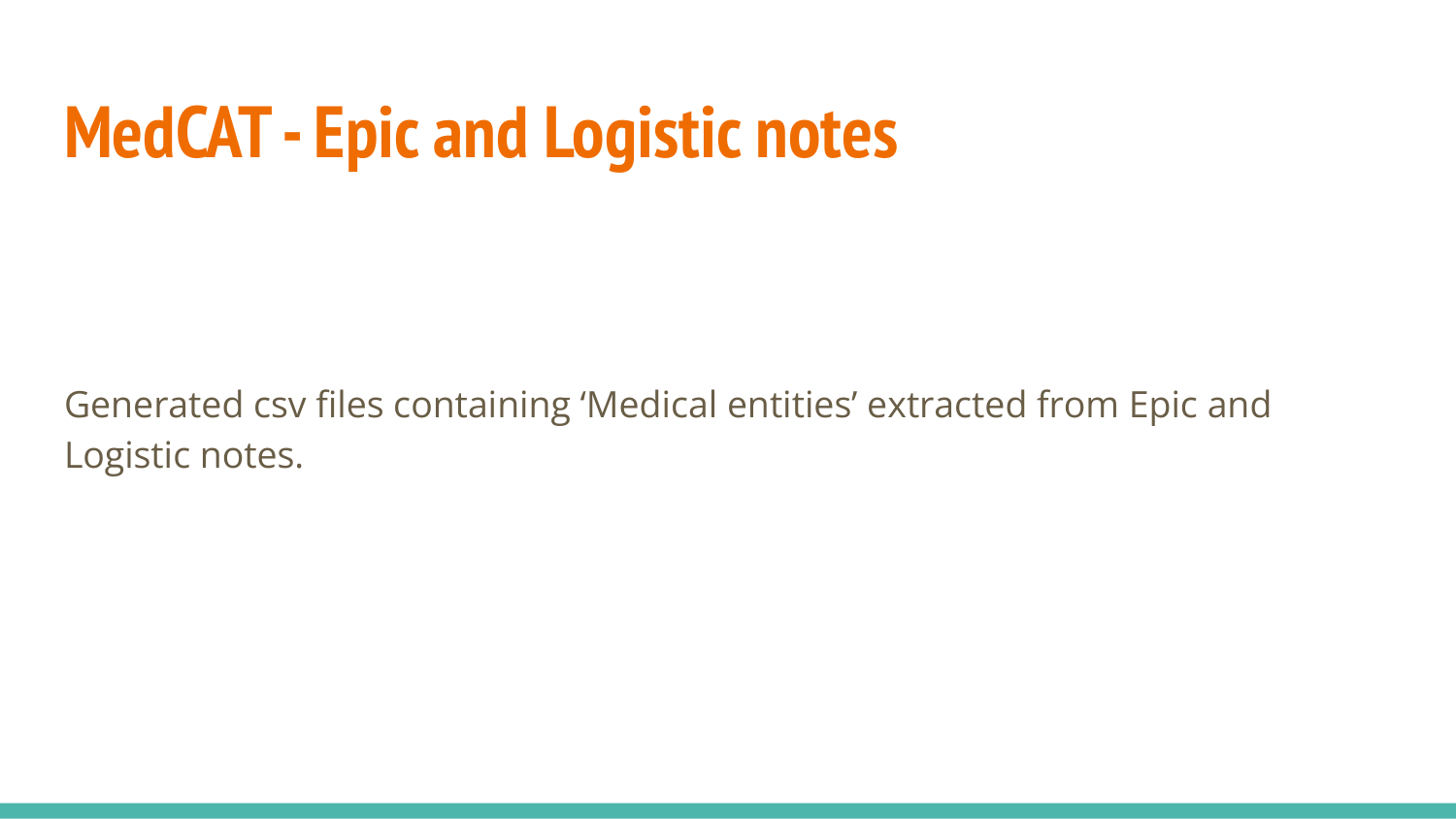

# MedCAT - Epic and Logistic notes

Generated csv files containing ‘Medical entities’ extracted from Epic and Logistic notes.